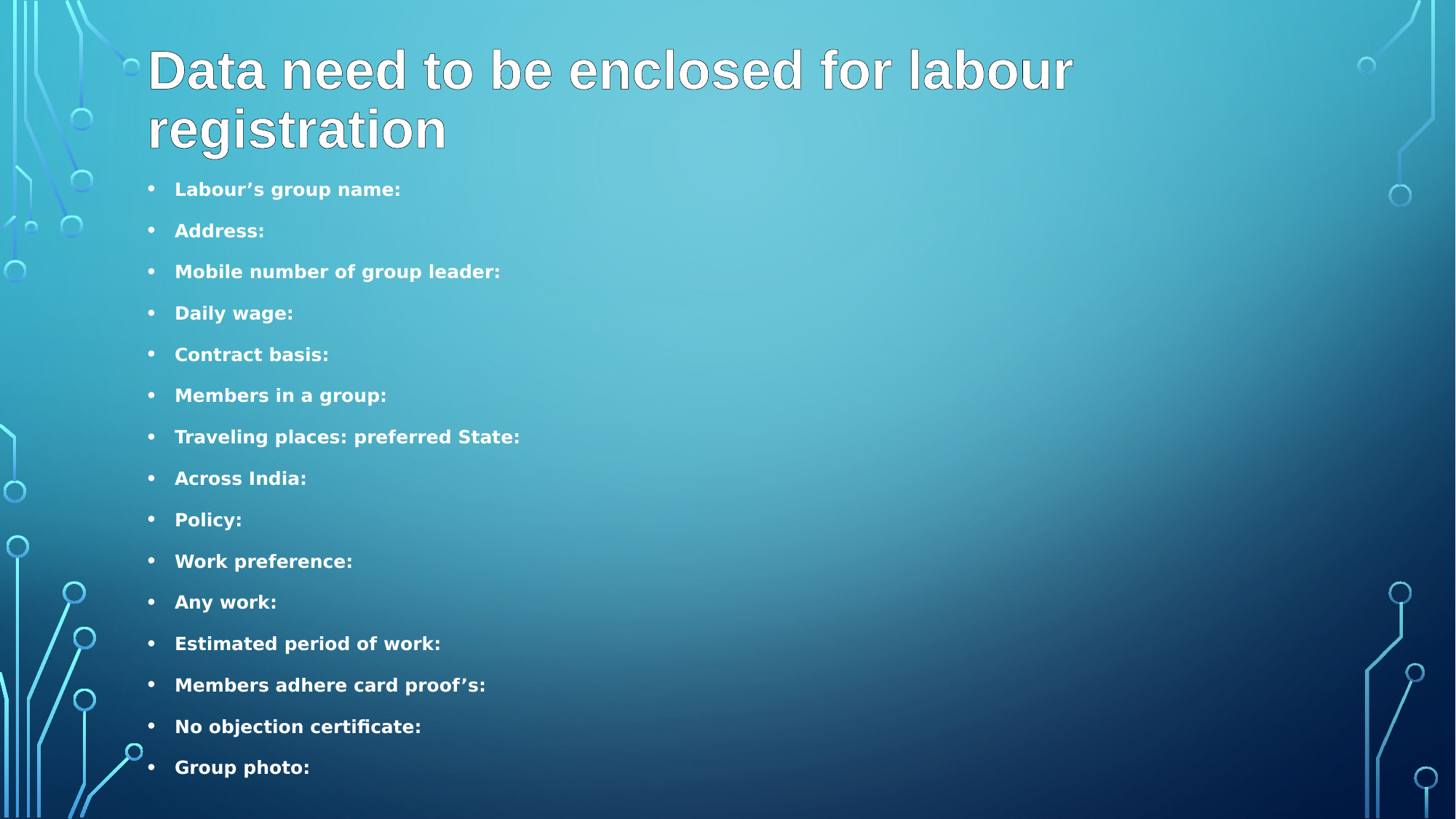

# Data need to be enclosed for labour registration
Labour’s group name:
Address:
Mobile number of group leader:
Daily wage:
Contract basis:
Members in a group:
Traveling places: preferred State:
Across India:
Policy:
Work preference:
Any work:
Estimated period of work:
Members adhere card proof’s:
No objection certificate:
Group photo: